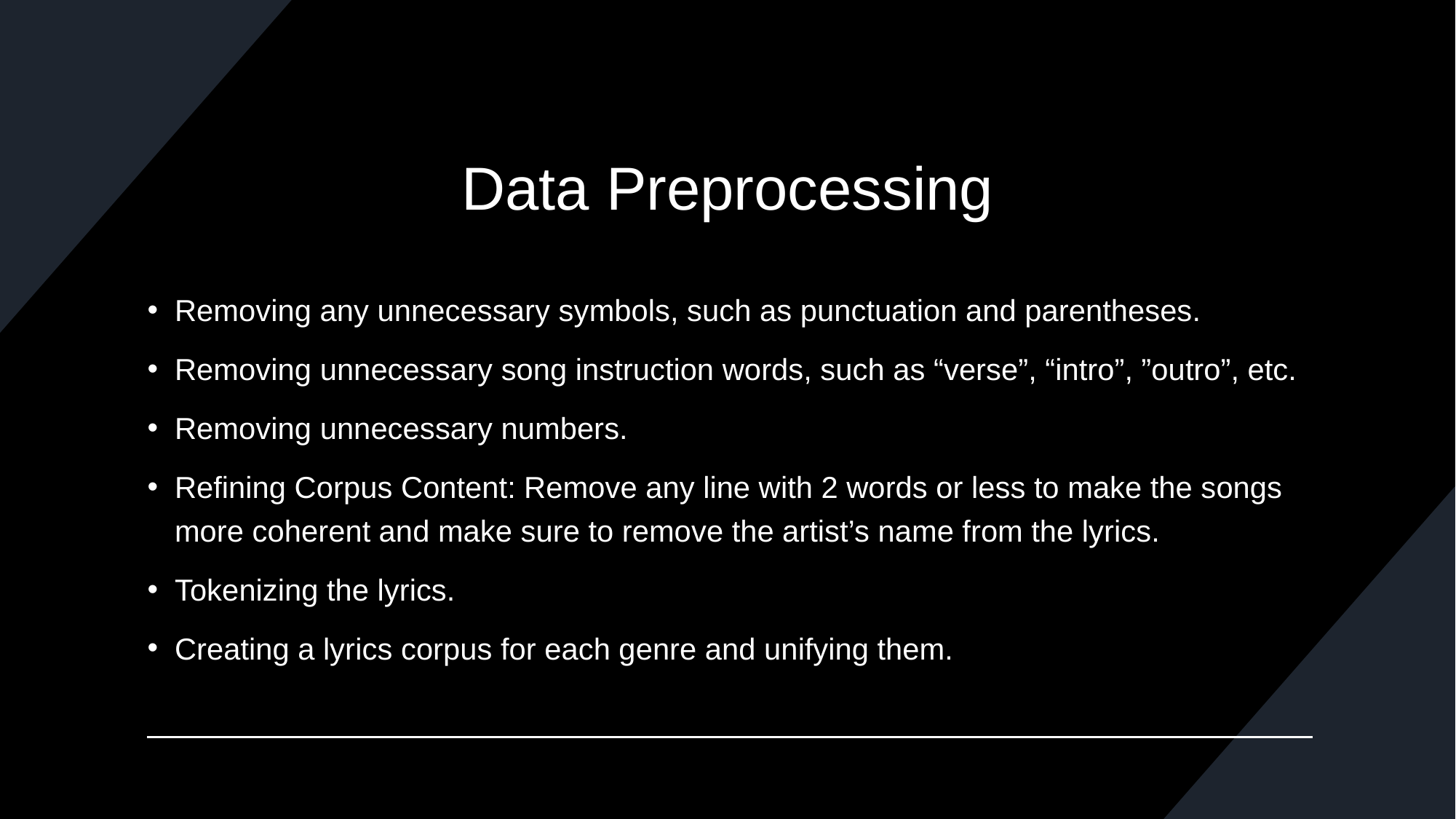

# Data Preprocessing
Removing any unnecessary symbols, such as punctuation and parentheses.
Removing unnecessary song instruction words, such as “verse”, “intro”, ”outro”, etc.
Removing unnecessary numbers.
Refining Corpus Content: Remove any line with 2 words or less to make the songs more coherent and make sure to remove the artist’s name from the lyrics.
Tokenizing the lyrics.
Creating a lyrics corpus for each genre and unifying them.